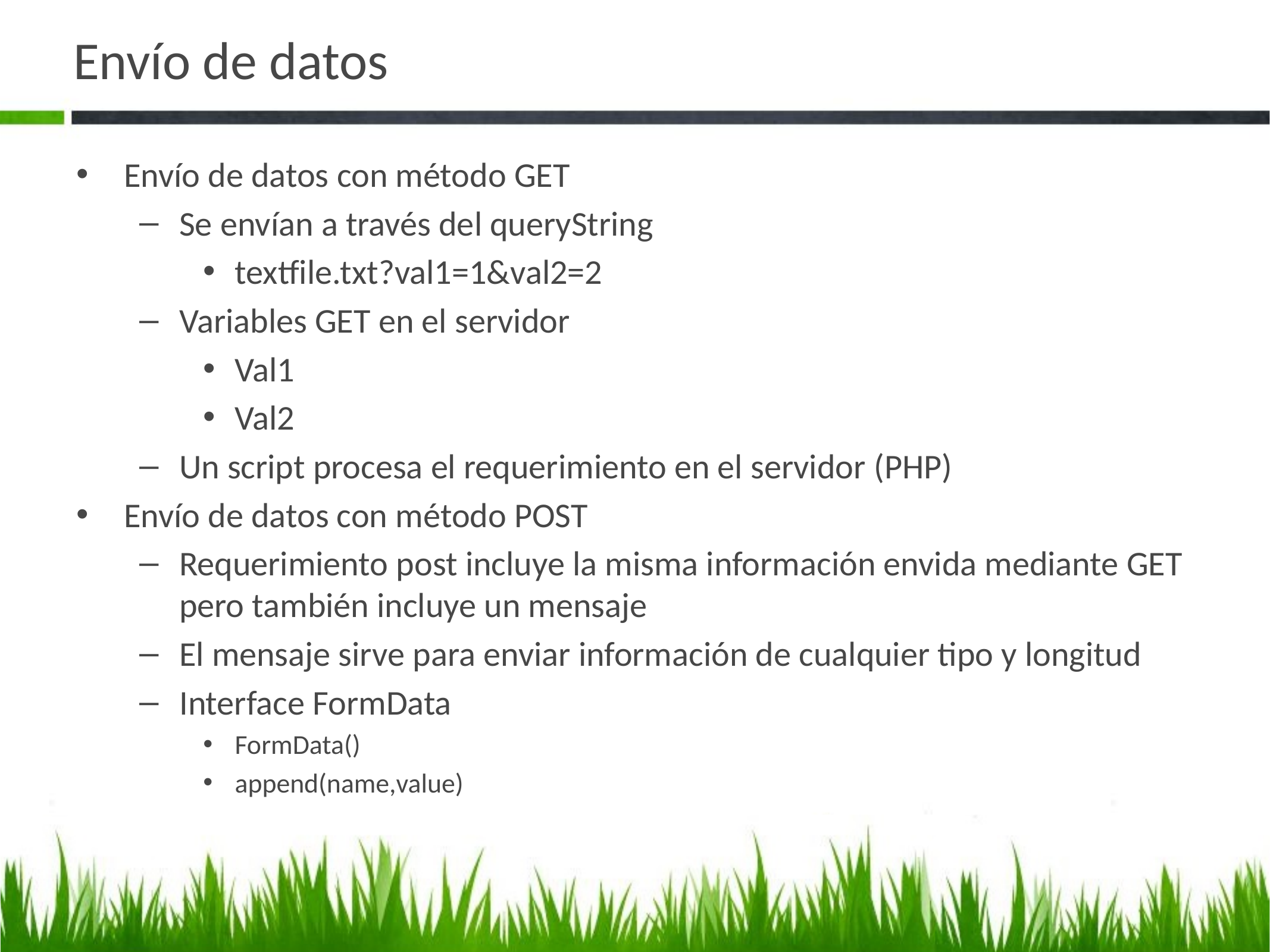

# Envío de datos
Envío de datos con método GET
Se envían a través del queryString
textfile.txt?val1=1&val2=2
Variables GET en el servidor
Val1
Val2
Un script procesa el requerimiento en el servidor (PHP)
Envío de datos con método POST
Requerimiento post incluye la misma información envida mediante GET pero también incluye un mensaje
El mensaje sirve para enviar información de cualquier tipo y longitud
Interface FormData
FormData()
append(name,value)